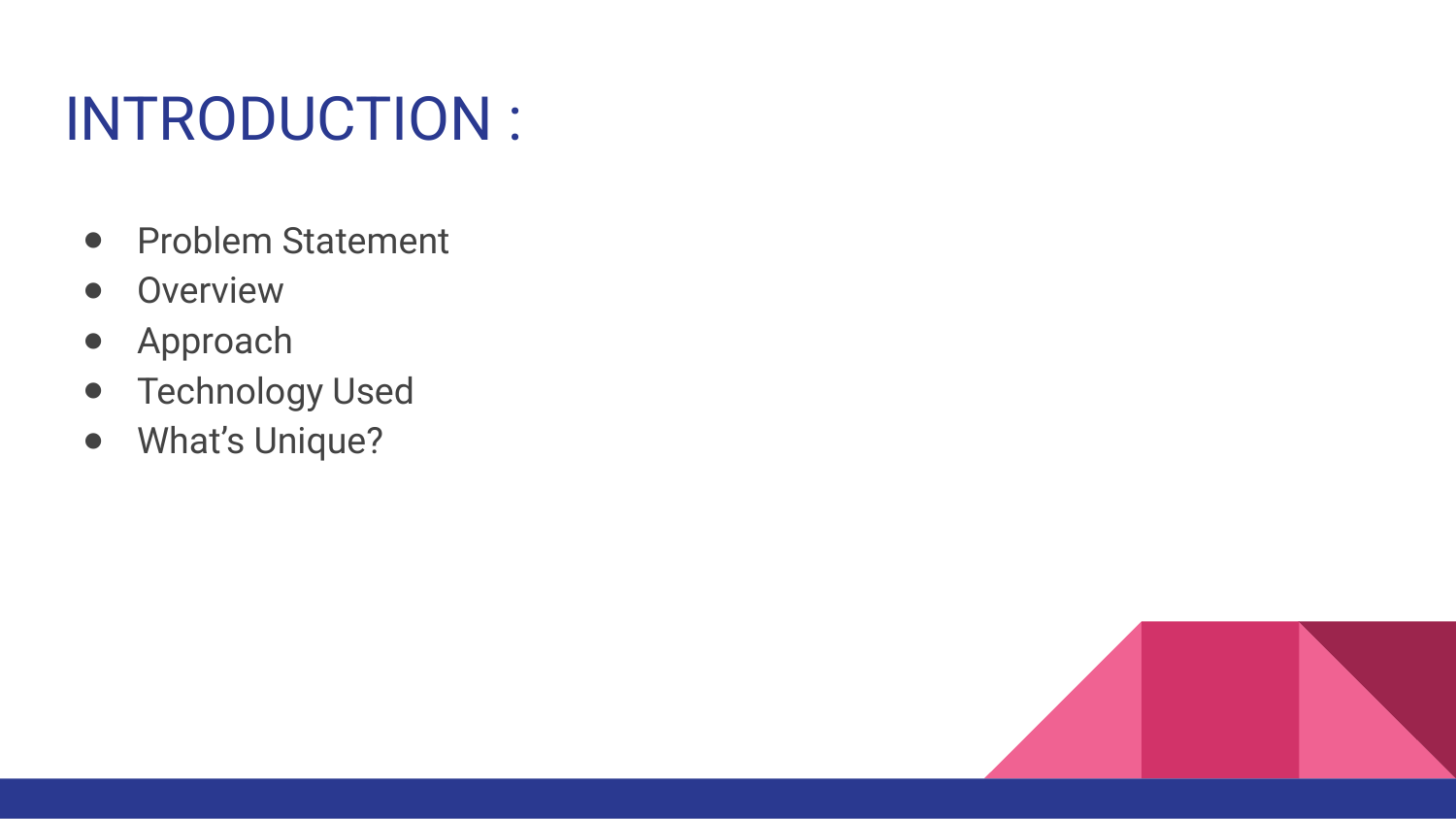

# INTRODUCTION :
Problem Statement
Overview
Approach
Technology Used
What’s Unique?